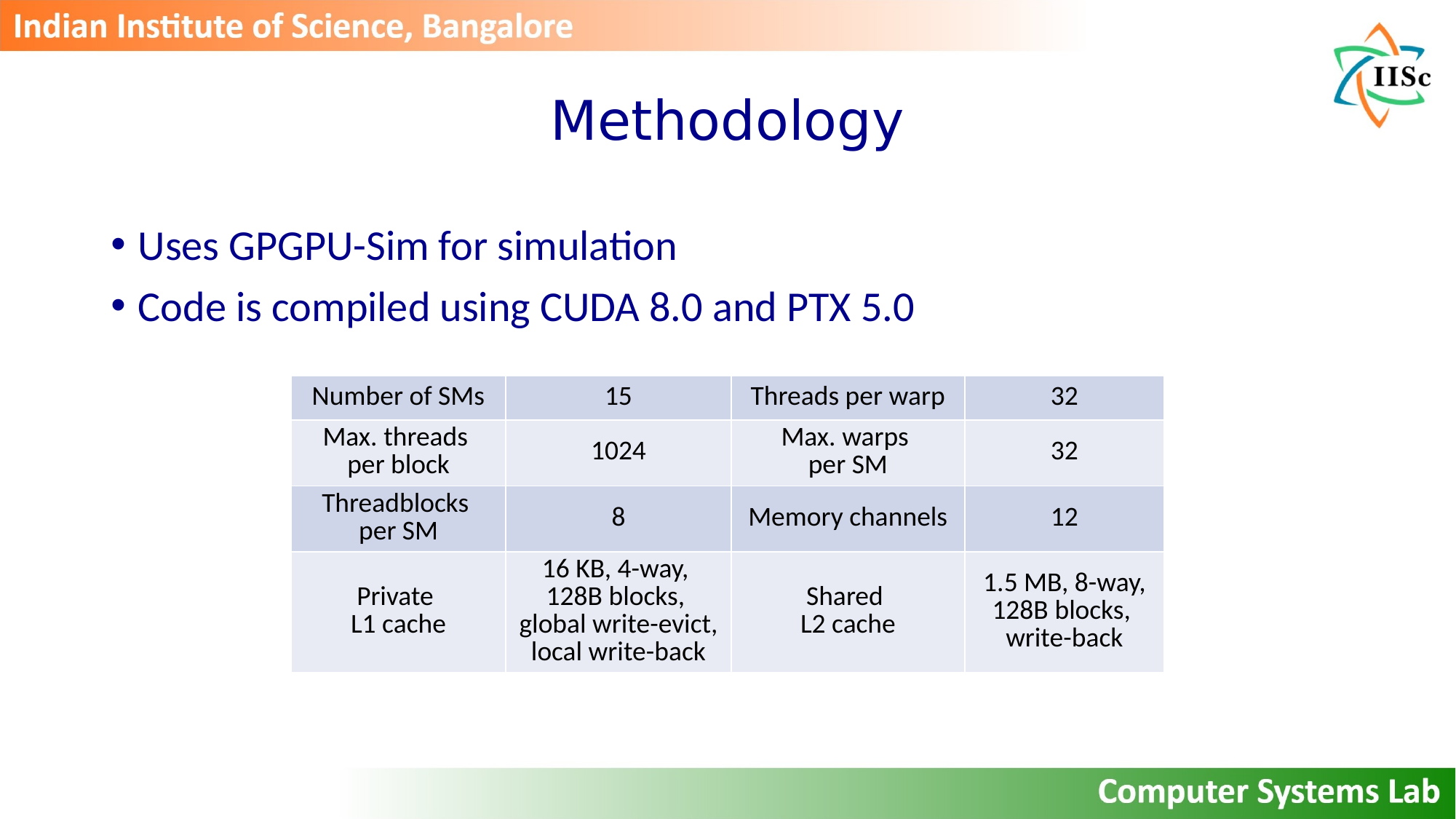

# Methodology
Uses GPGPU-Sim for simulation
Code is compiled using CUDA 8.0 and PTX 5.0
| Number of SMs | 15 | Threads per warp | 32 |
| --- | --- | --- | --- |
| Max. threads per block | 1024 | Max. warps per SM | 32 |
| Threadblocks per SM | 8 | Memory channels | 12 |
| Private L1 cache | 16 KB, 4-way, 128B blocks, global write-evict, local write-back | Shared L2 cache | 1.5 MB, 8-way, 128B blocks, write-back |